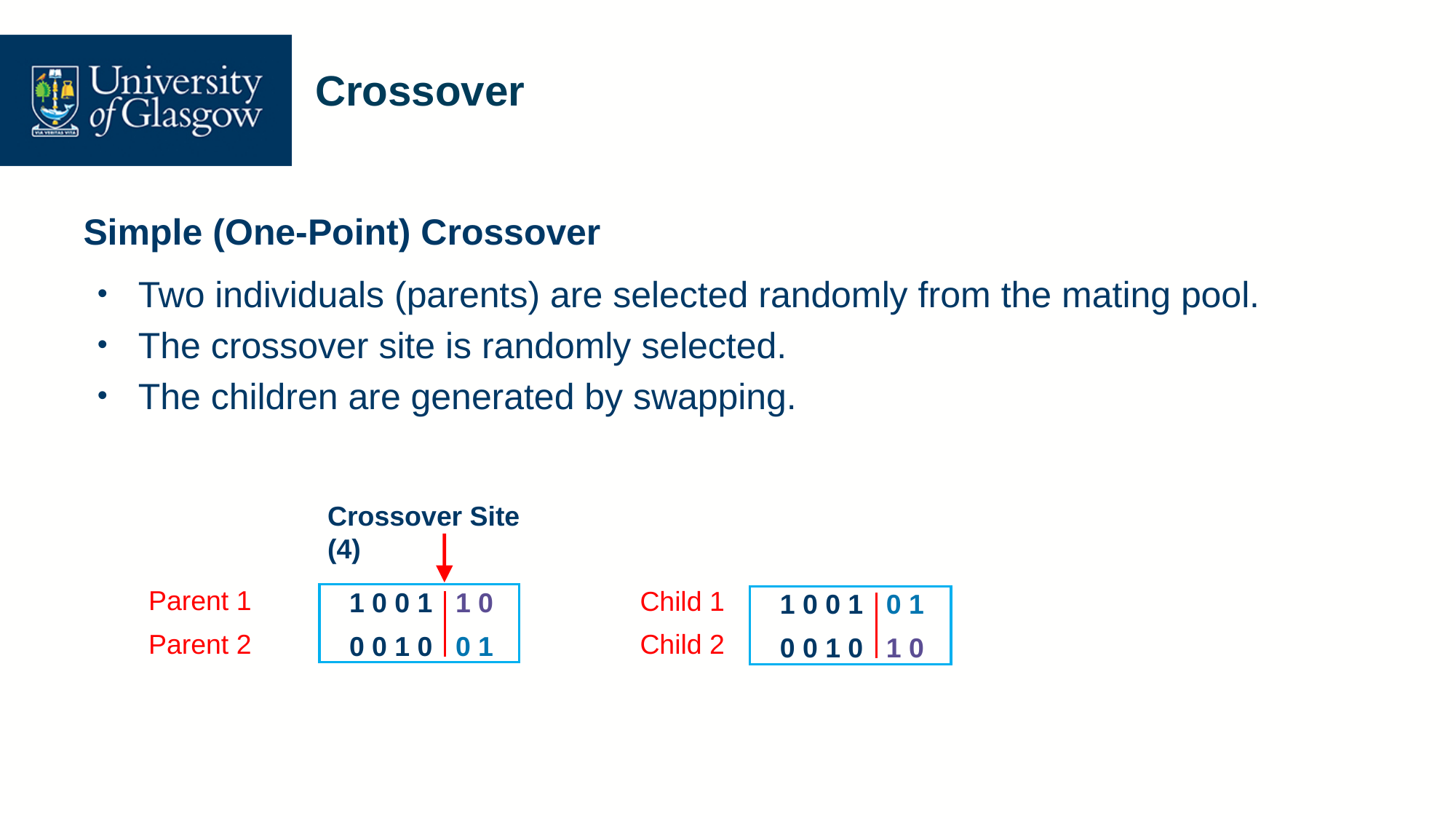

# Crossover
Simple (One-Point) Crossover
Two individuals (parents) are selected randomly from the mating pool.
The crossover site is randomly selected.
The children are generated by swapping.
Crossover Site (4)

Parent 1
Child 1
Child 2
1 0 0 1   1 0
0 0 1 0   0 1

1 0 0 1   0 1
0 0 1 0   1 0

Parent 2